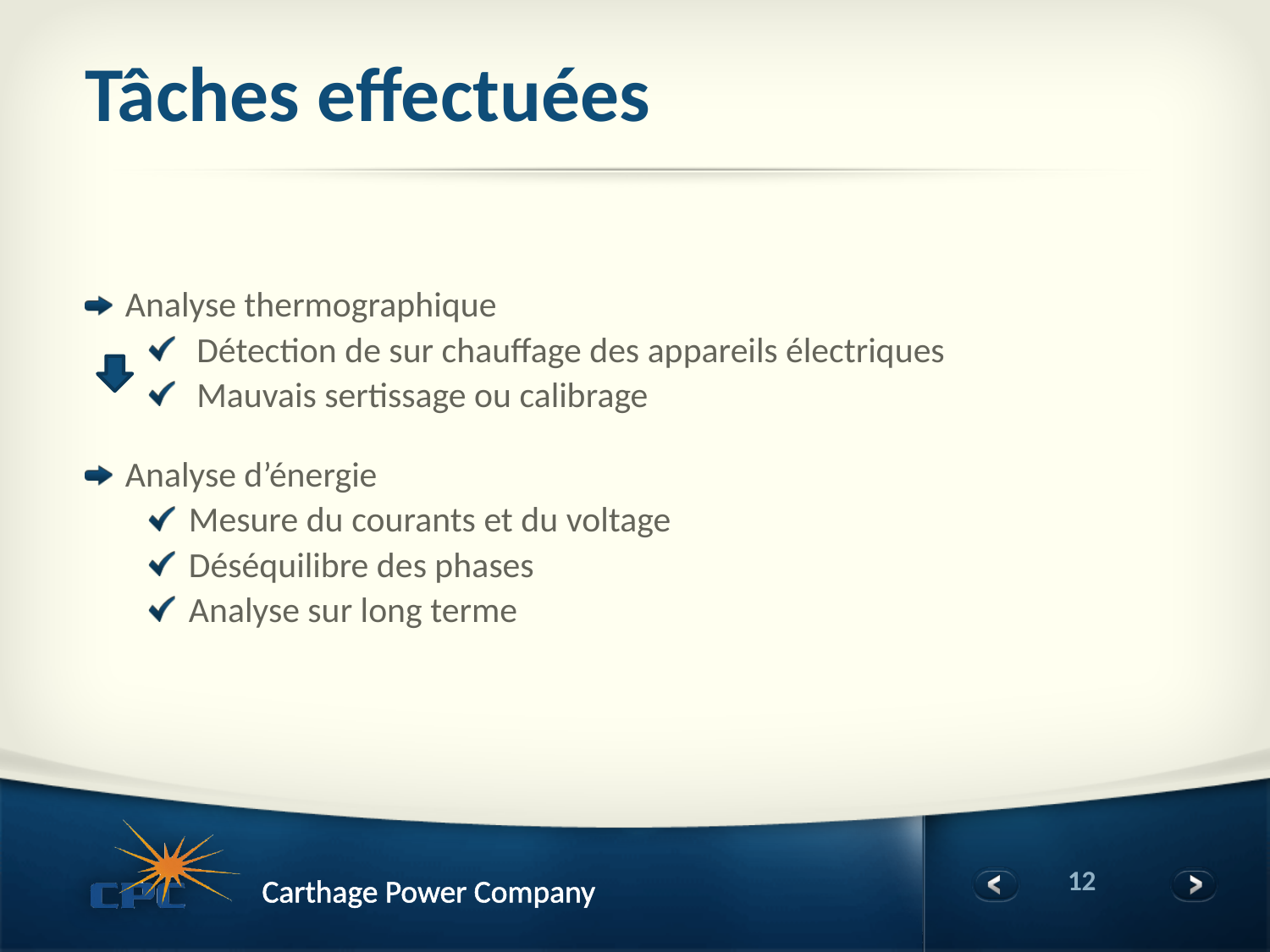

# Tâches effectuées
Analyse thermographique
 Détection de sur chauffage des appareils électriques
 Mauvais sertissage ou calibrage

Analyse d’énergie
Mesure du courants et du voltage
Déséquilibre des phases
Analyse sur long terme